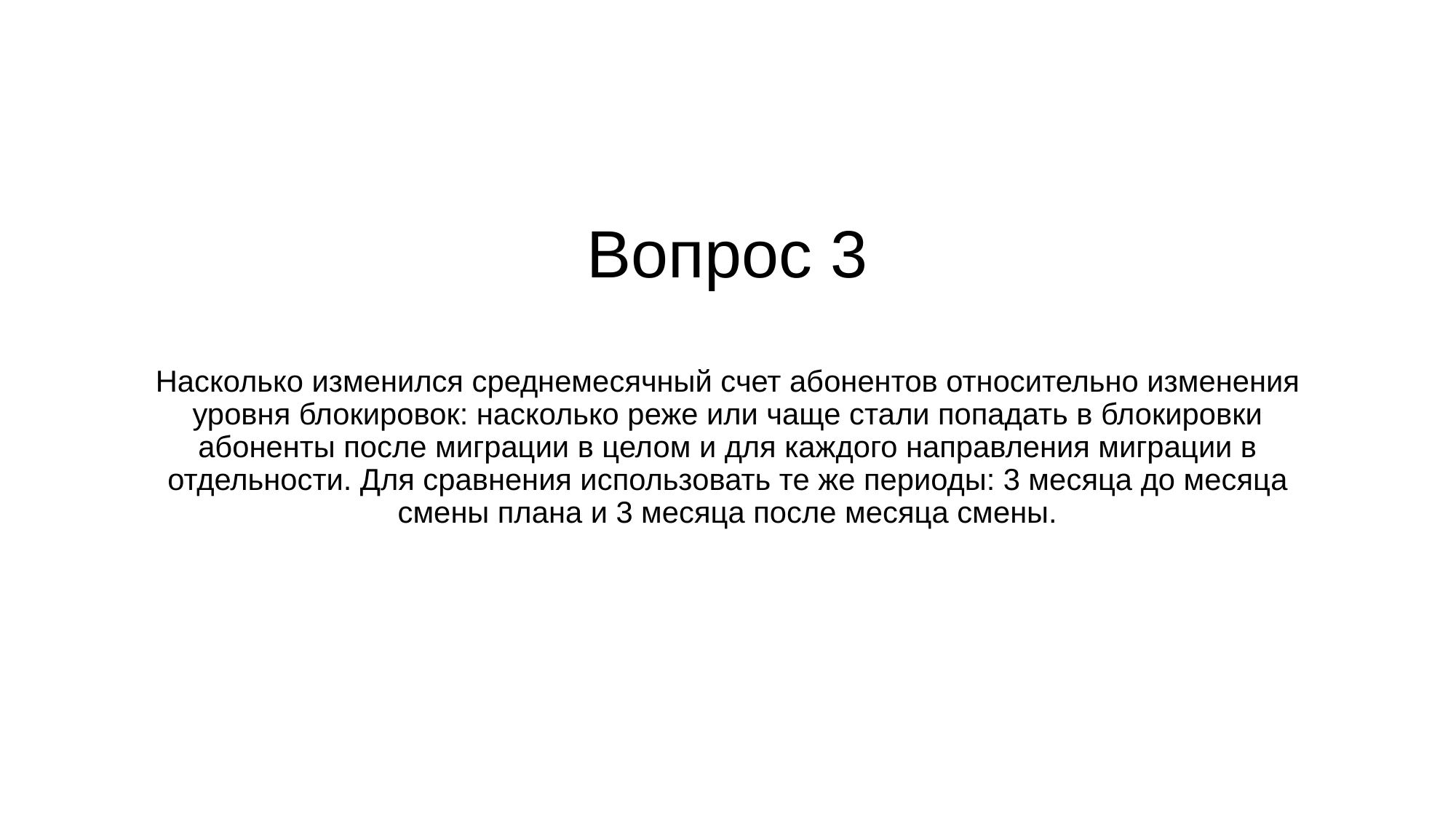

Вопрос 3
# Насколько изменился среднемесячный счет абонентов относительно изменения уровня блокировок: насколько реже или чаще стали попадать в блокировки абоненты после миграции в целом и для каждого направления миграции в отдельности. Для сравнения использовать те же периоды: 3 месяца до месяца смены плана и 3 месяца после месяца смены.